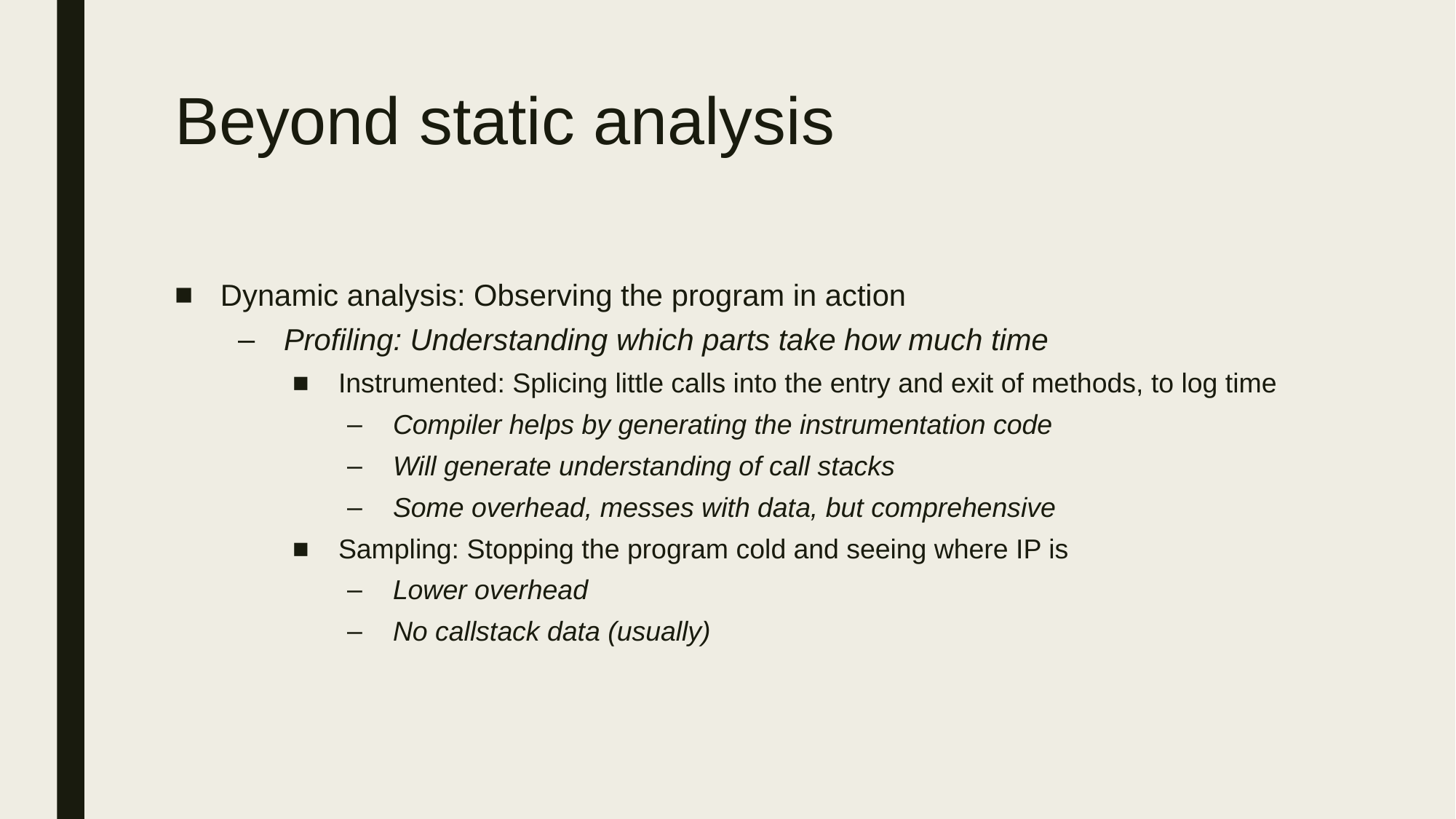

# Beyond static analysis
Dynamic analysis: Observing the program in action
Profiling: Understanding which parts take how much time
Instrumented: Splicing little calls into the entry and exit of methods, to log time
Compiler helps by generating the instrumentation code
Will generate understanding of call stacks
Some overhead, messes with data, but comprehensive
Sampling: Stopping the program cold and seeing where IP is
Lower overhead
No callstack data (usually)